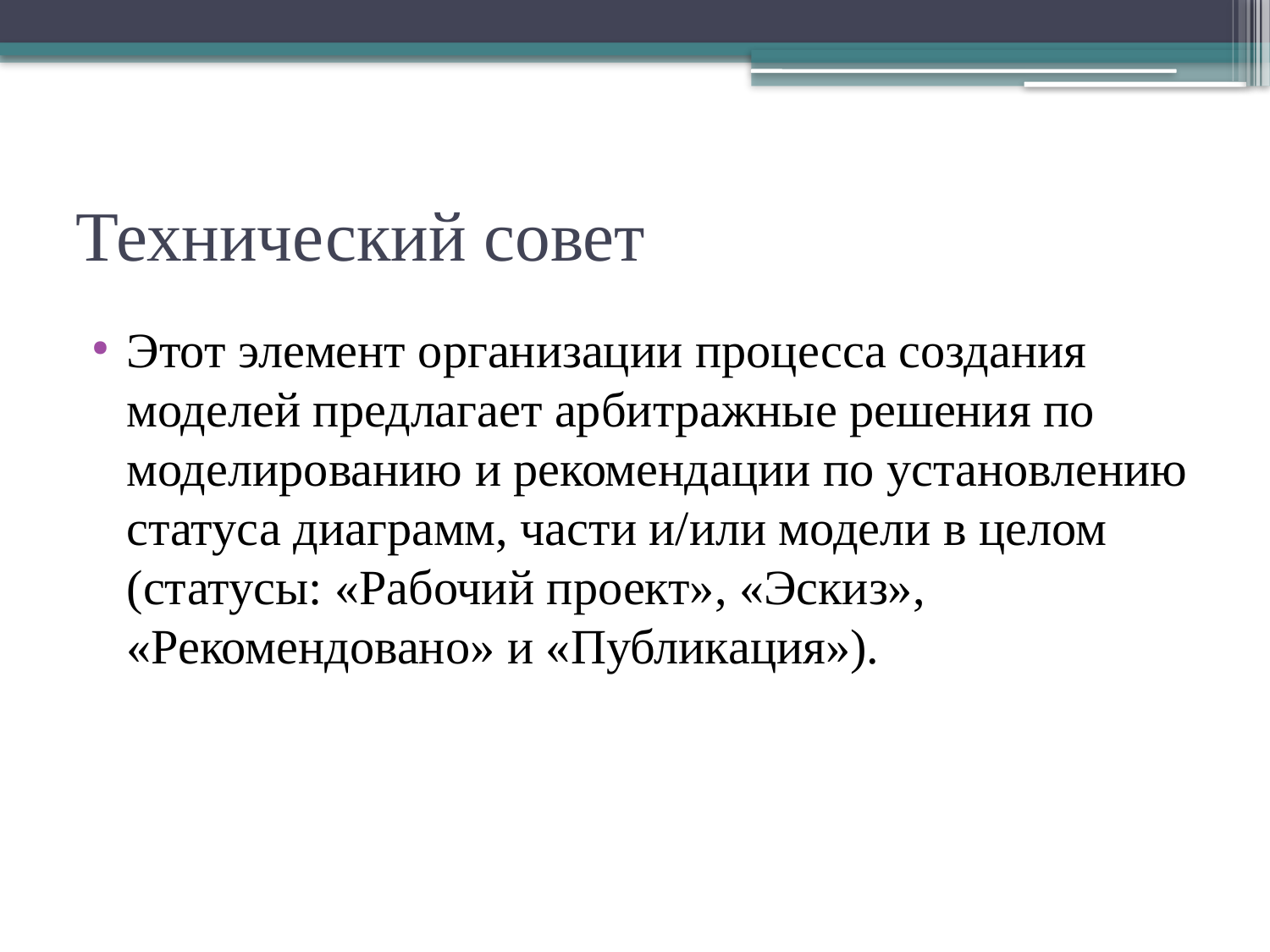

# Технический совет
Этот элемент организации процесса создания моделей предлагает арбитражные решения по моделированию и рекомендации по установлению статуса диаграмм, части и/или модели в целом (статусы: «Рабочий проект», «Эскиз», «Рекомендовано» и «Публикация»).